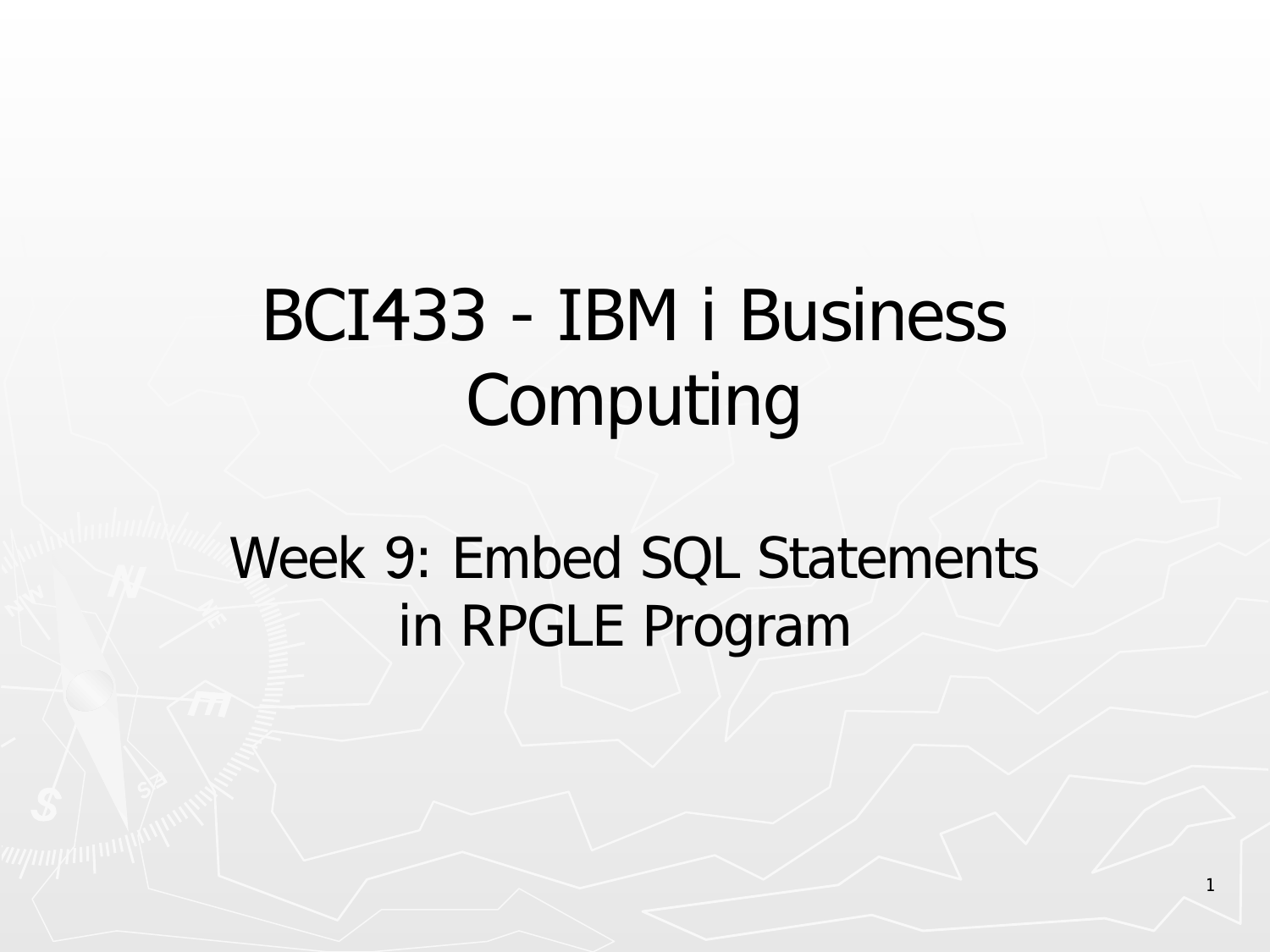

# BCI433 - IBM i Business Computing
Week 9: Embed SQL Statements in RPGLE Program

1